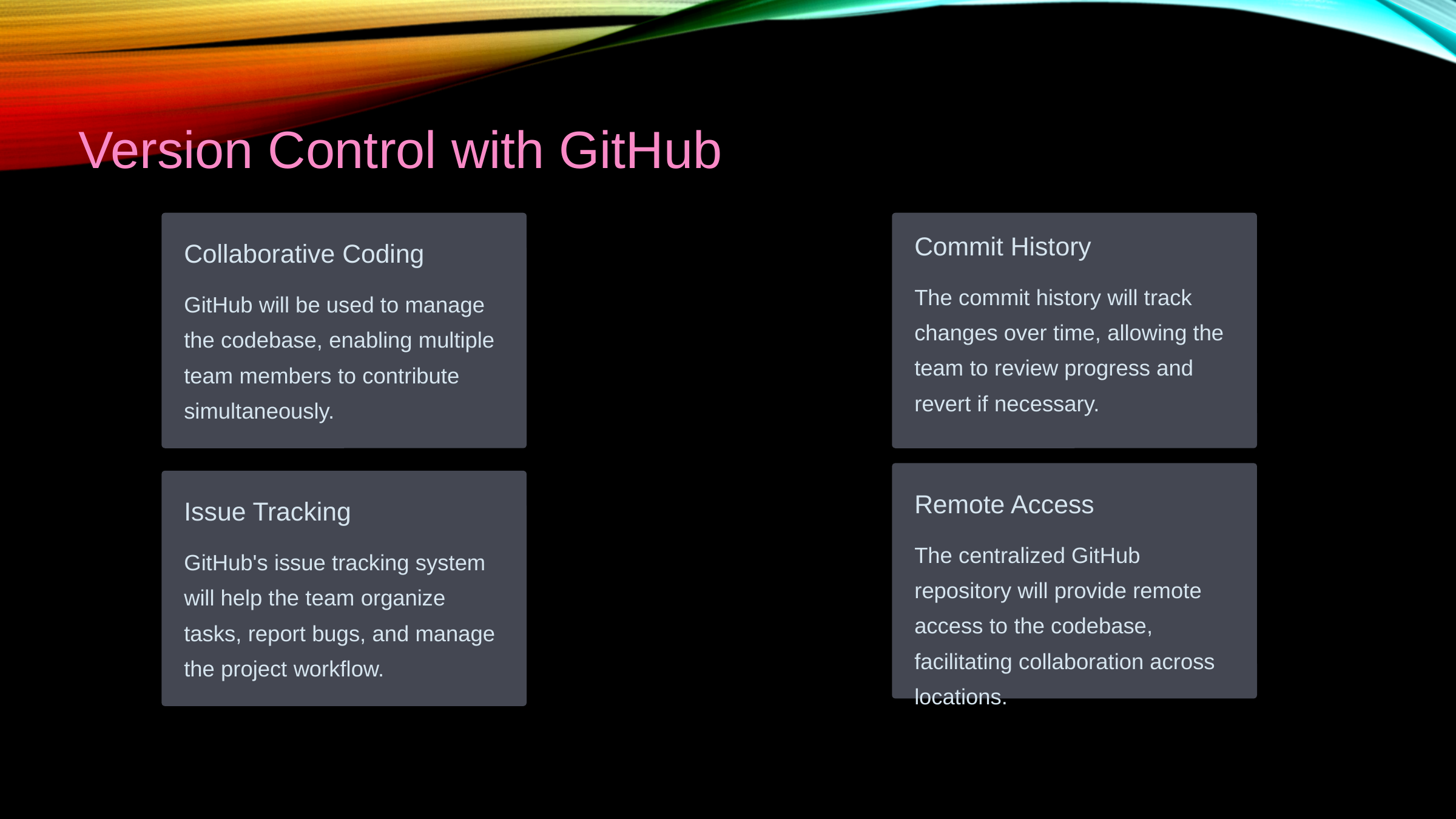

Version Control with GitHub

Commit History
Collaborative Coding
The commit history will track changes over time, allowing the team to review progress and revert if necessary.
GitHub will be used to manage the codebase, enabling multiple team members to contribute simultaneously.

Remote Access
Issue Tracking
The centralized GitHub repository will provide remote access to the codebase, facilitating collaboration across locations.
GitHub's issue tracking system will help the team organize tasks, report bugs, and manage the project workflow.